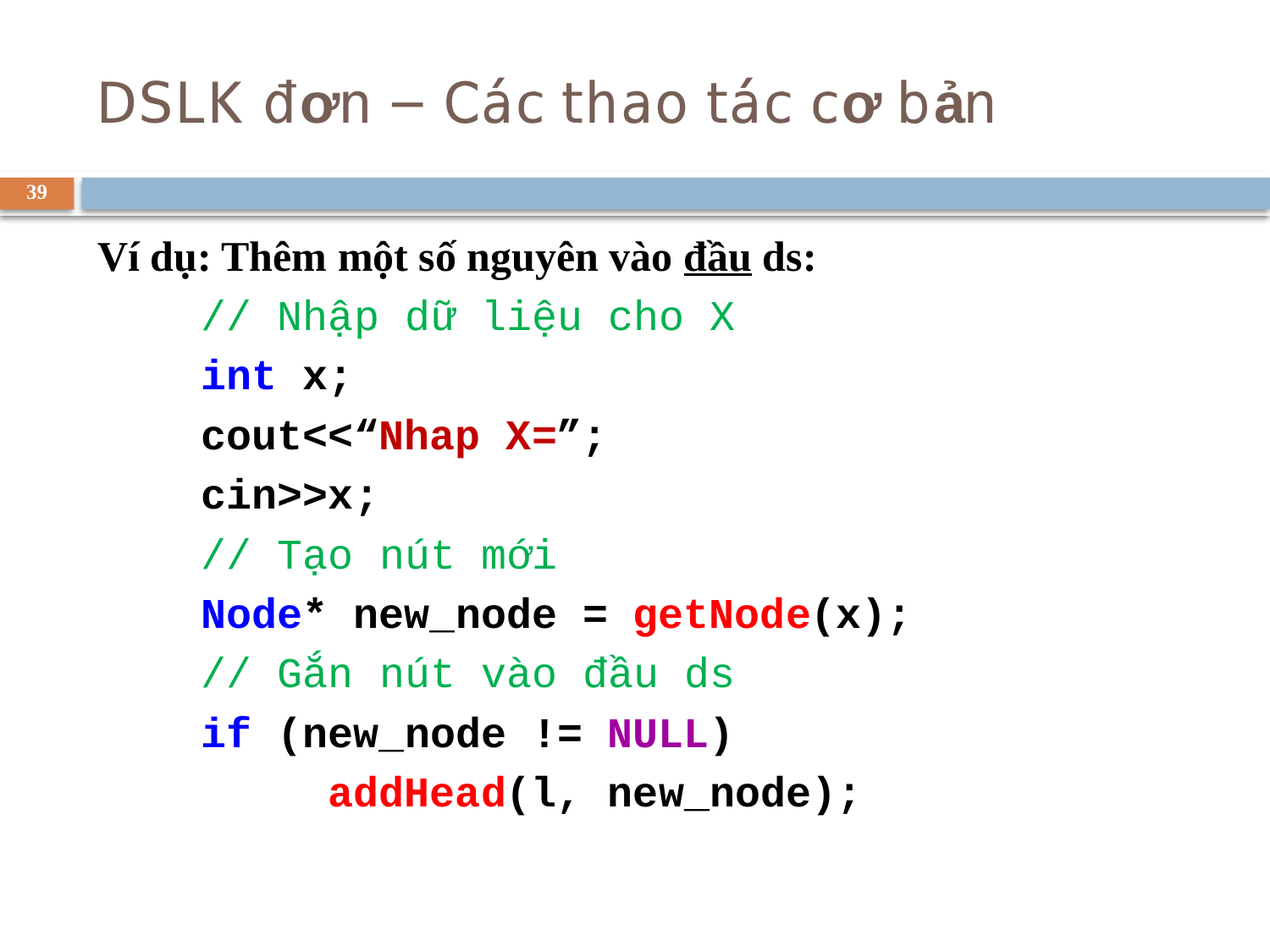

# DSLK đơn – Các thao tác cơ bản
39
Ví dụ: Thêm một số nguyên vào đầu ds:
	// Nhập dữ liệu cho X
	int x;
	cout<<“Nhap X=”;
	cin>>x;
	// Tạo nút mới
	Node* new_node = getNode(x);
	// Gắn nút vào đầu ds
	if (new_node != NULL)
		addHead(l, new_node);